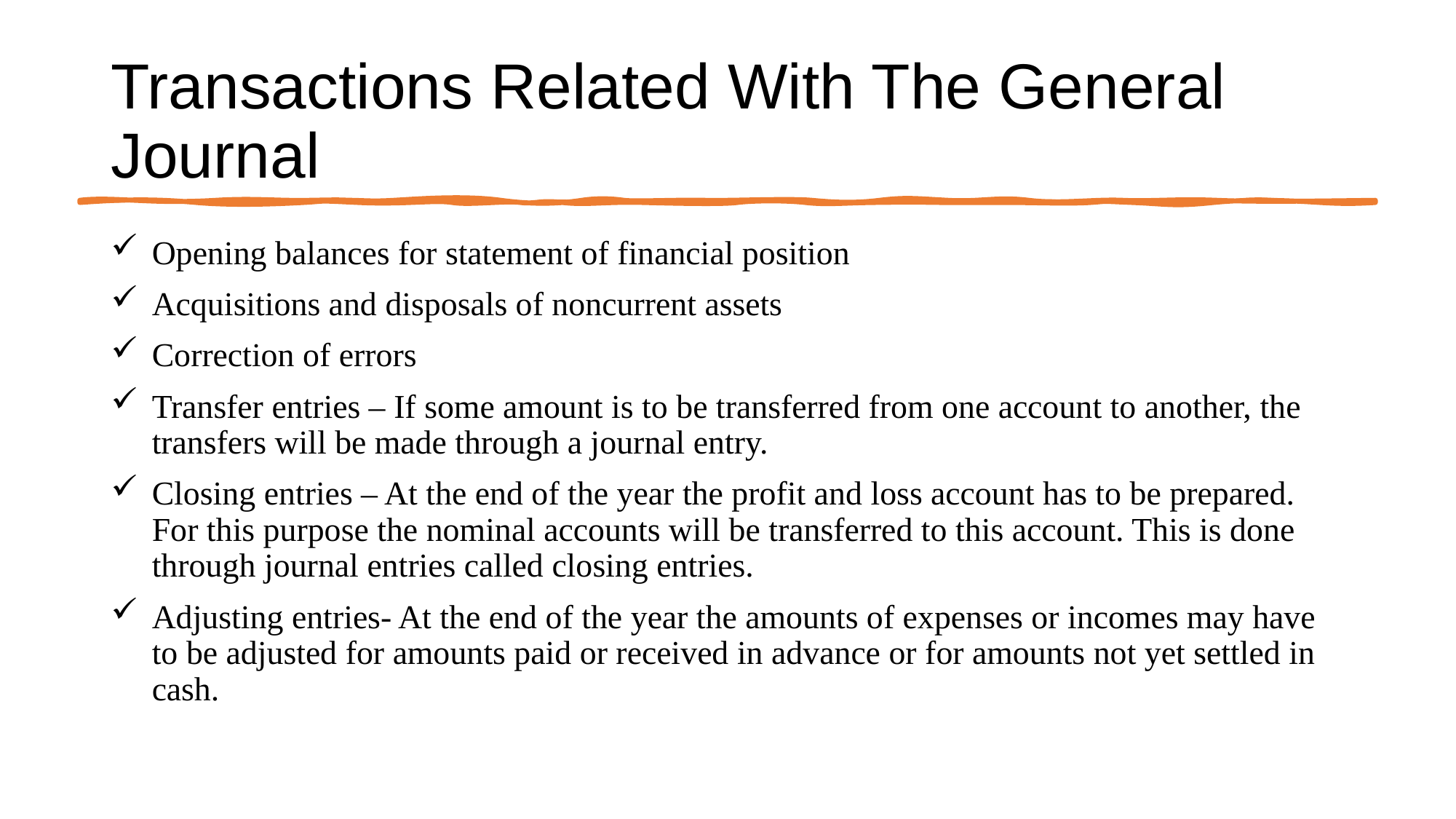

# Transactions Related With The General Journal

Opening balances for statement of financial position
Acquisitions and disposals of noncurrent assets
Correction of errors
Transfer entries – If some amount is to be transferred from one account to another, the transfers will be made through a journal entry.
Closing entries – At the end of the year the profit and loss account has to be prepared. For this purpose the nominal accounts will be transferred to this account. This is done through journal entries called closing entries.
Adjusting entries- At the end of the year the amounts of expenses or incomes may have to be adjusted for amounts paid or received in advance or for amounts not yet settled in cash.